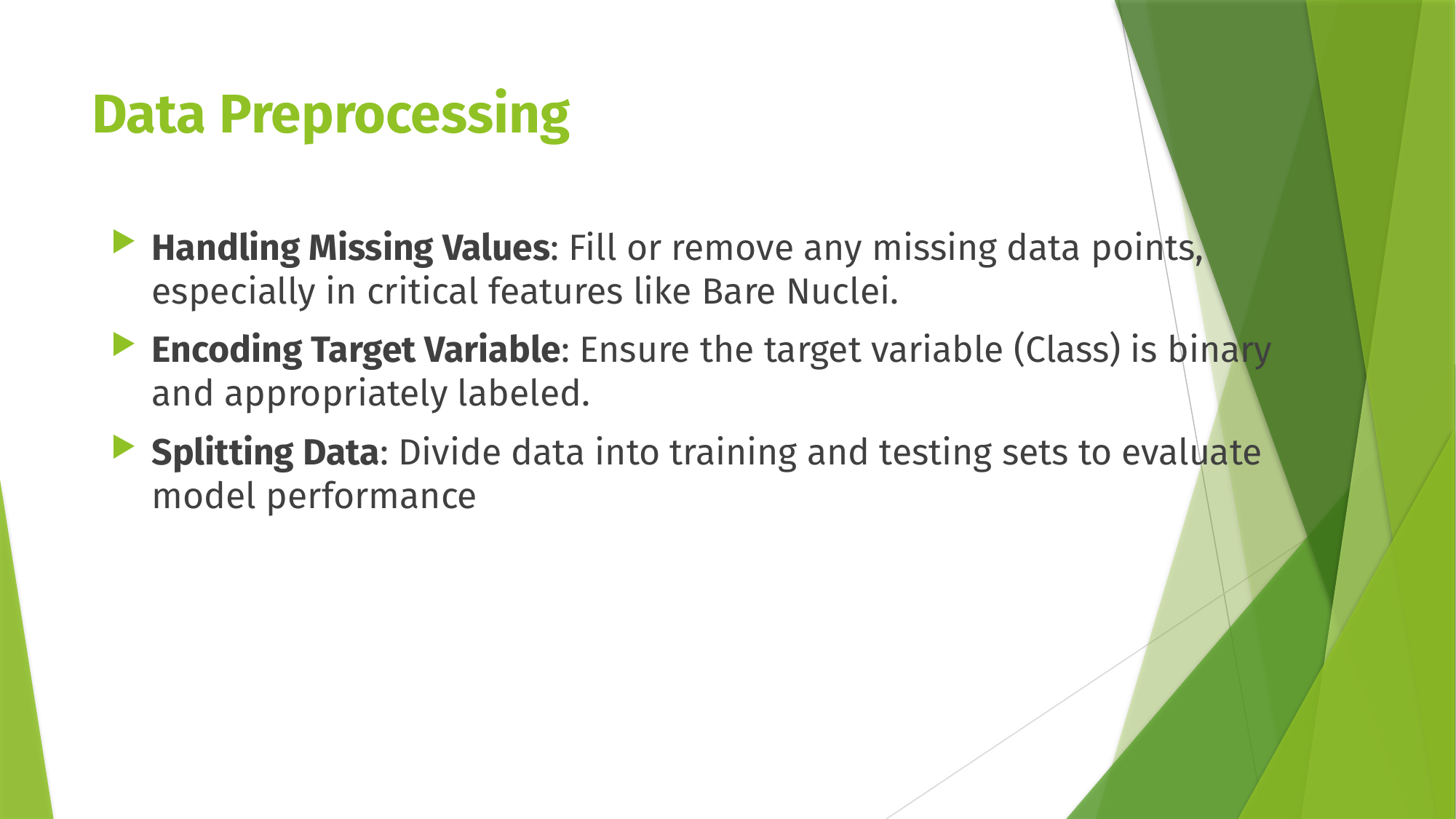

Feature Selection: Retain essential features relevant for accurate classification.

# Data Preprocessing
Handling Missing Values: Fill or remove any missing data points, especially in critical features like Bare Nuclei.
Encoding Target Variable: Ensure the target variable (Class) is binary and appropriately labeled.
Splitting Data: Divide data into training and testing sets to evaluate model performance